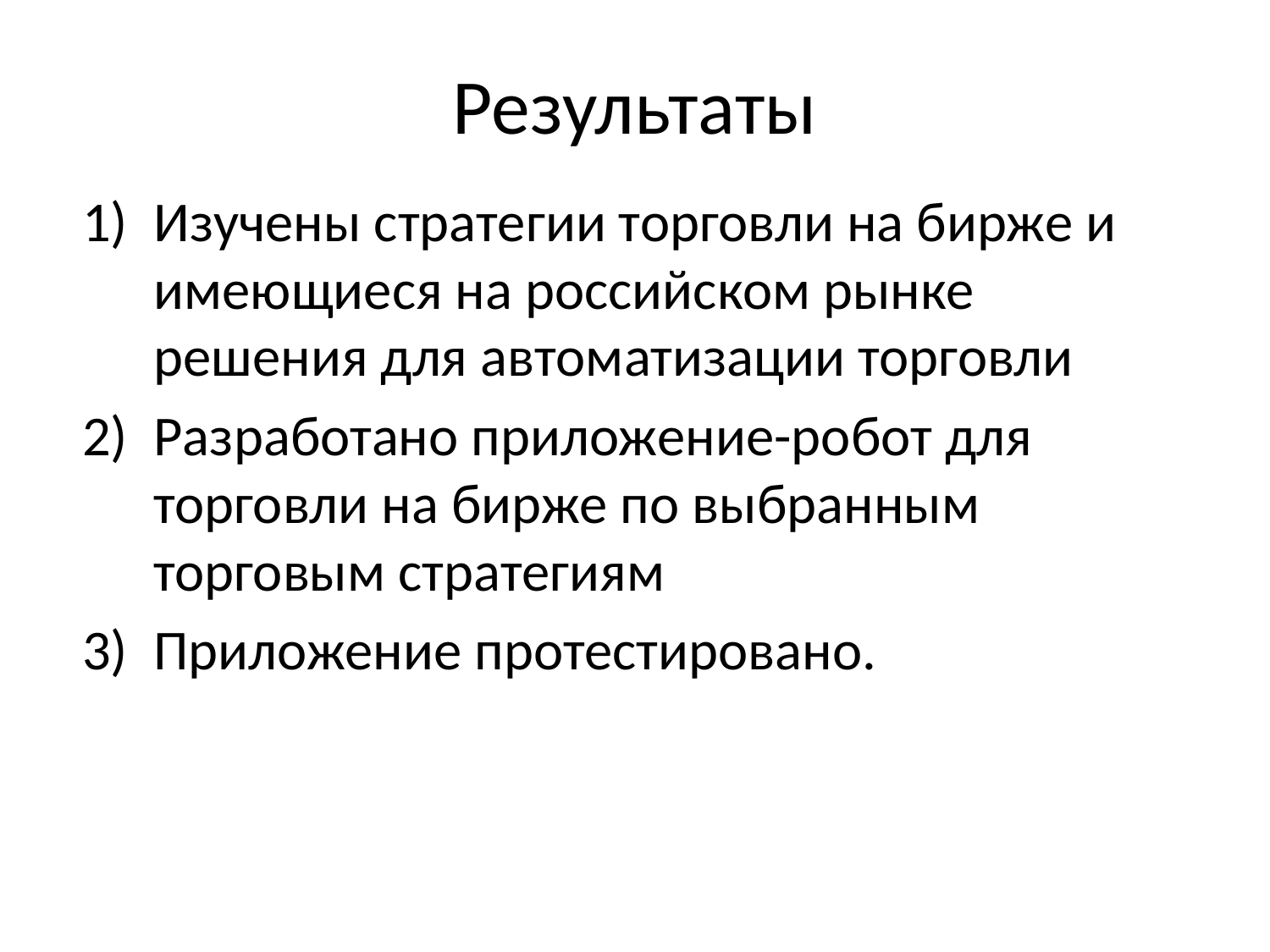

# Результаты
Изучены стратегии торговли на бирже и имеющиеся на российском рынке решения для автоматизации торговли
Разработано приложение-робот для торговли на бирже по выбранным торговым стратегиям
Приложение протестировано.